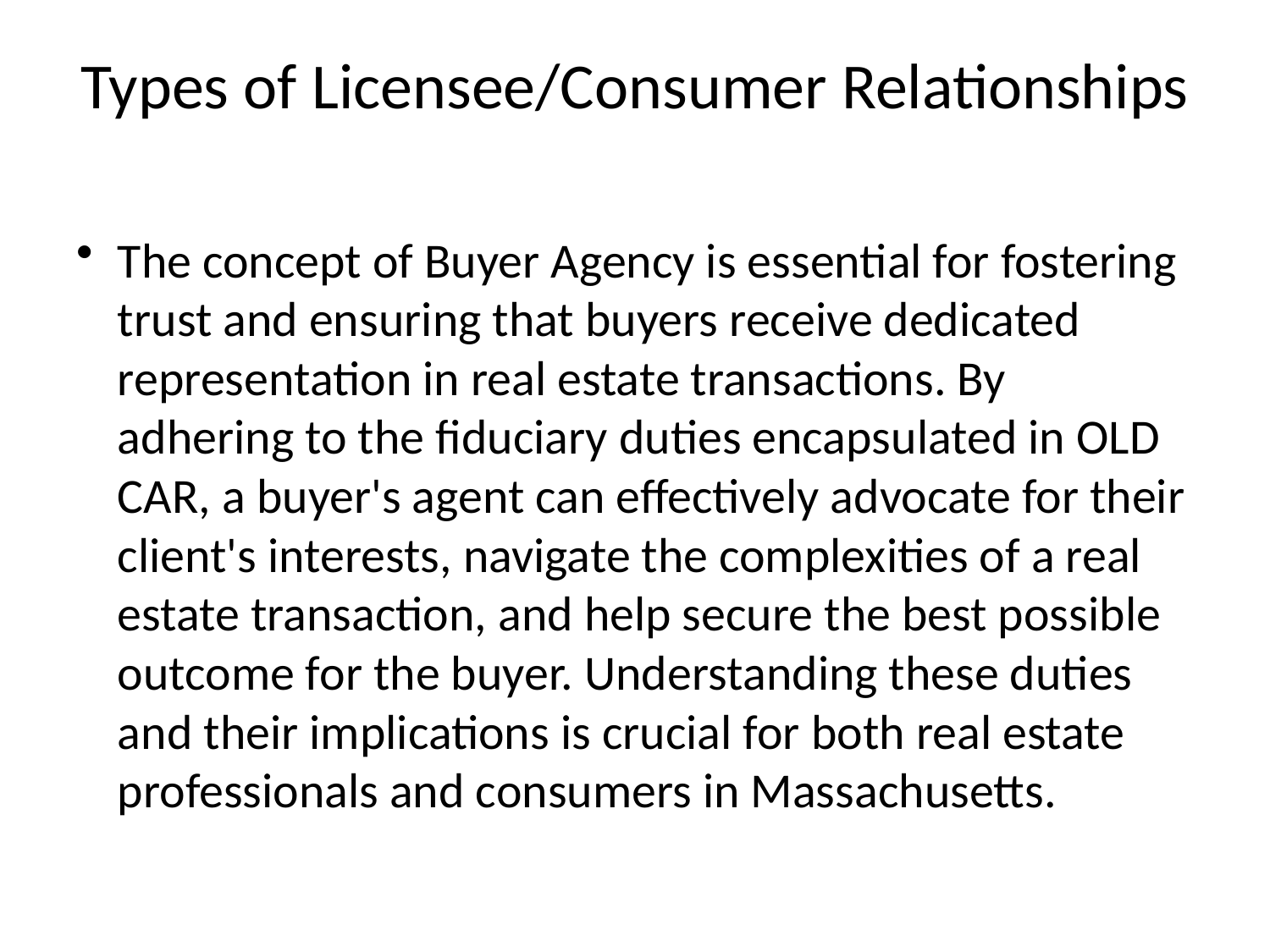

# Types of Licensee/Consumer Relationships

The concept of Buyer Agency is essential for fostering trust and ensuring that buyers receive dedicated representation in real estate transactions. By adhering to the fiduciary duties encapsulated in OLD CAR, a buyer's agent can effectively advocate for their client's interests, navigate the complexities of a real estate transaction, and help secure the best possible outcome for the buyer. Understanding these duties and their implications is crucial for both real estate professionals and consumers in Massachusetts.